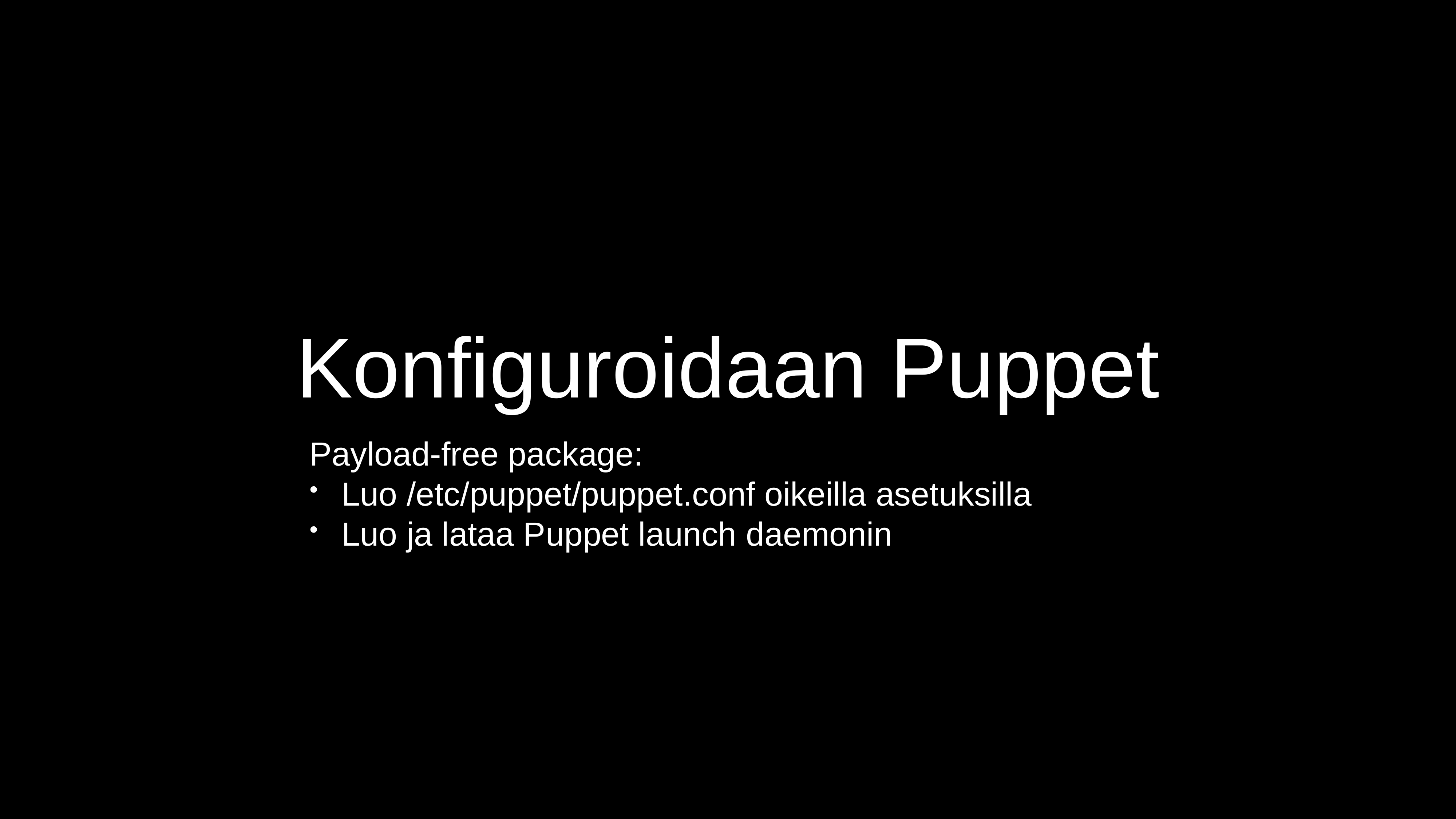

# Konfiguroidaan Puppet
Payload-free package:
Luo /etc/puppet/puppet.conf oikeilla asetuksilla
Luo ja lataa Puppet launch daemonin